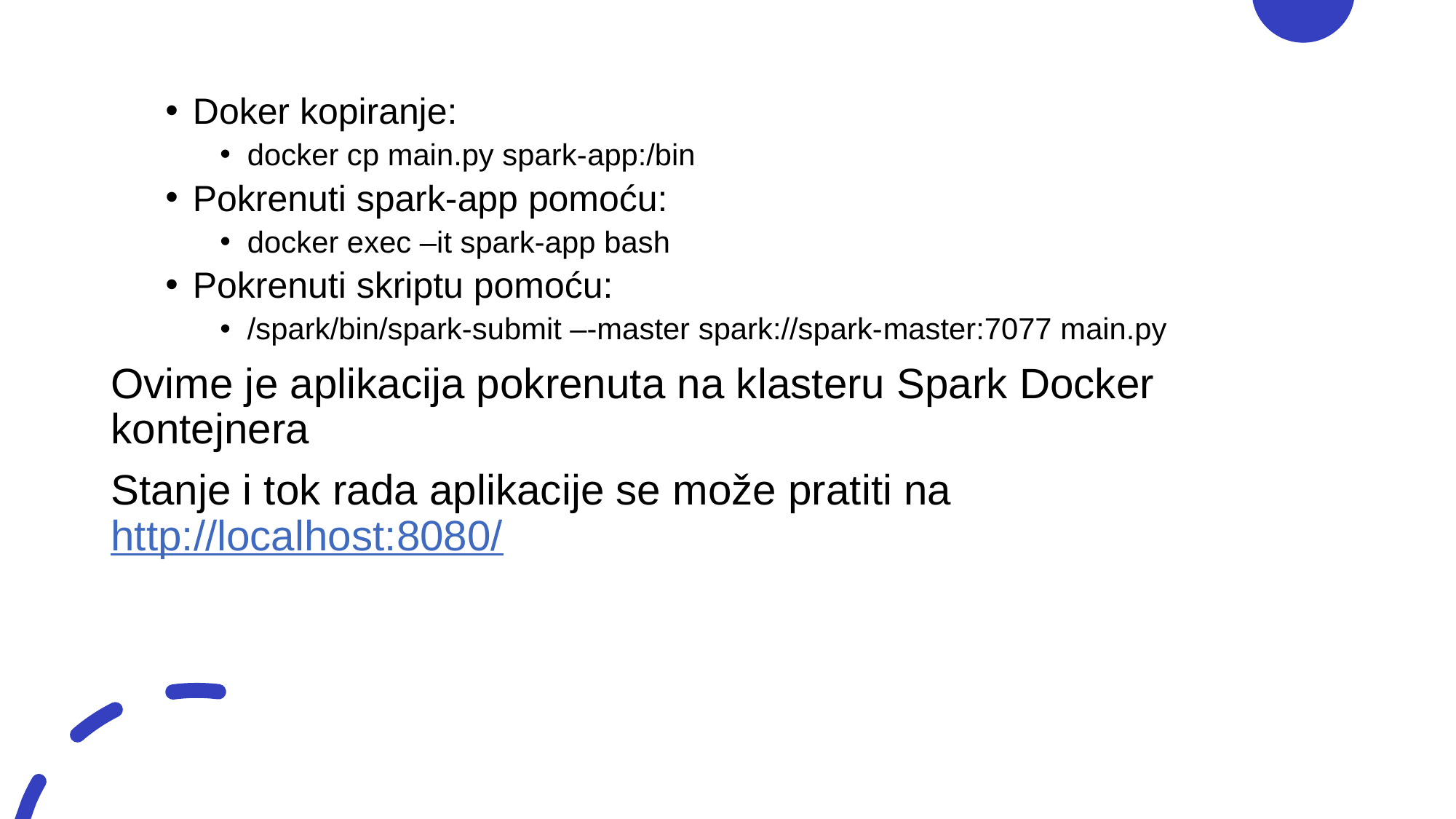

Doker kopiranje:
docker cp main.py spark-app:/bin
Pokrenuti spark-app pomoću:
docker exec –it spark-app bash
Pokrenuti skriptu pomoću:
/spark/bin/spark-submit –-master spark://spark-master:7077 main.py
Ovime je aplikacija pokrenuta na klasteru Spark Docker kontejnera
Stanje i tok rada aplikacije se može pratiti na http://localhost:8080/